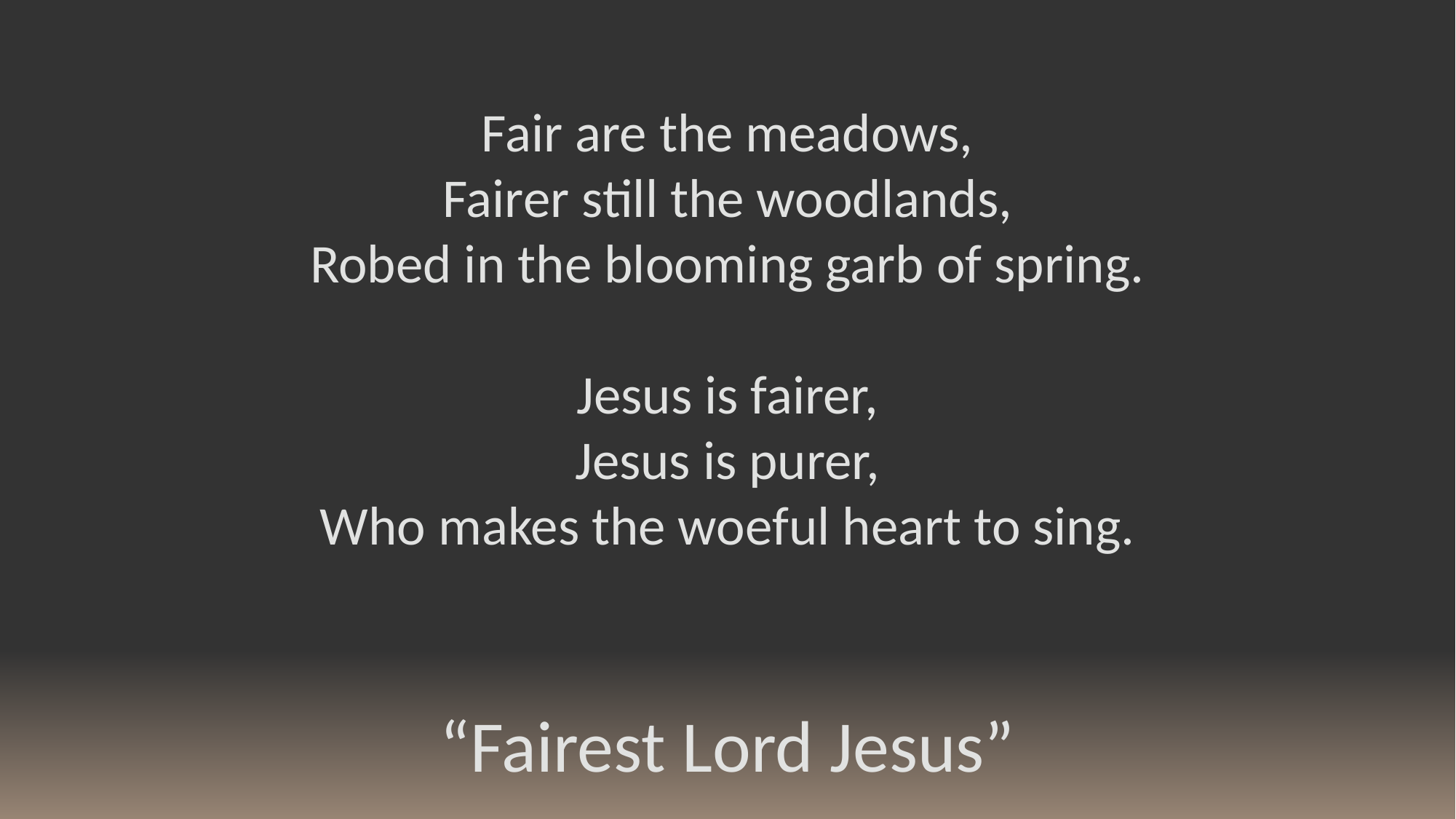

Fair are the meadows,
Fairer still the woodlands,
Robed in the blooming garb of spring.

Jesus is fairer,
Jesus is purer,
Who makes the woeful heart to sing.

“Fairest Lord Jesus”